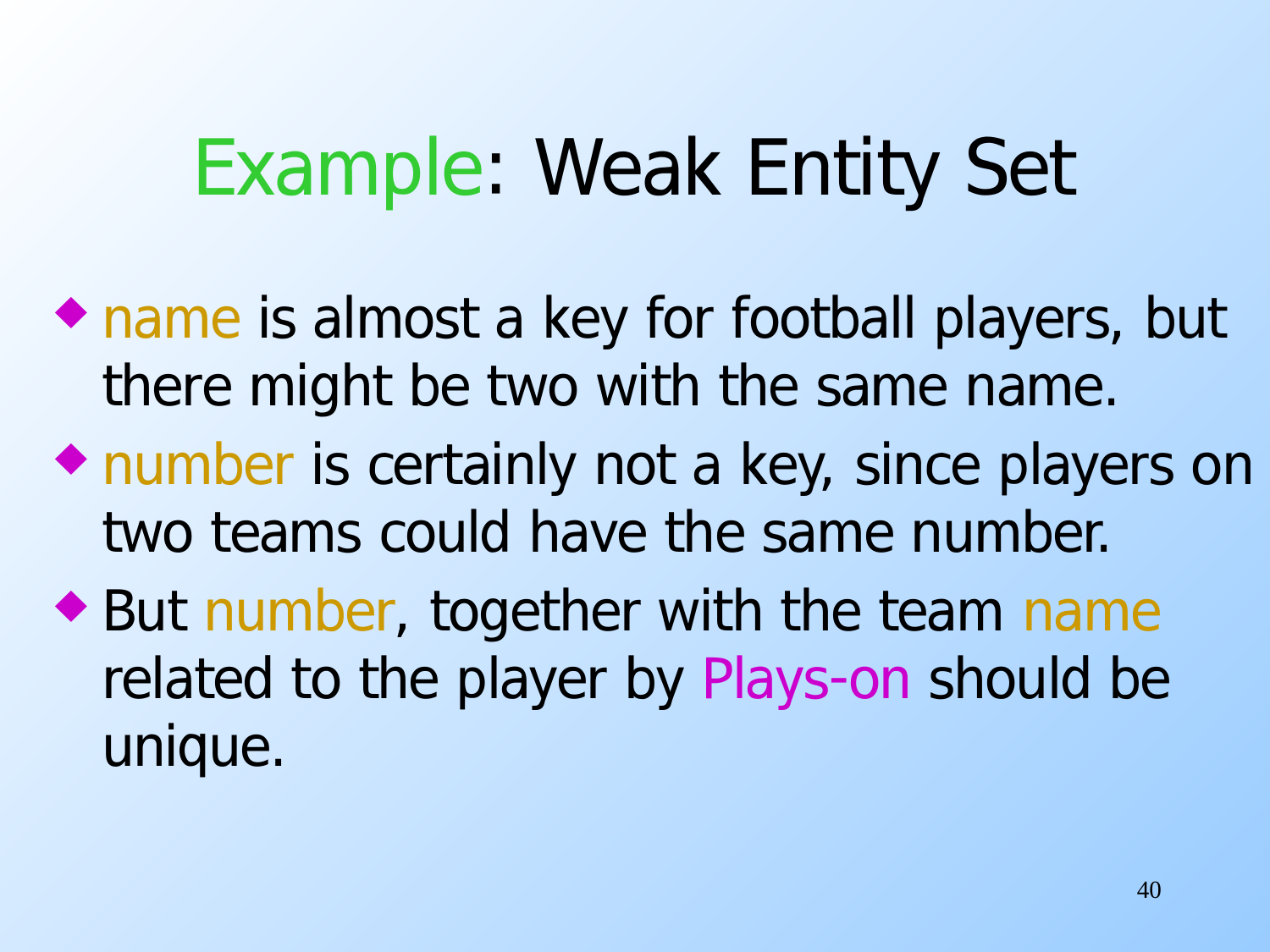

# Example: Weak Entity Set
name is almost a key for football players, but there might be two with the same name.
number is certainly not a key, since players on two teams could have the same number.
But number, together with the team name related to the player by Plays-on should be unique.
40